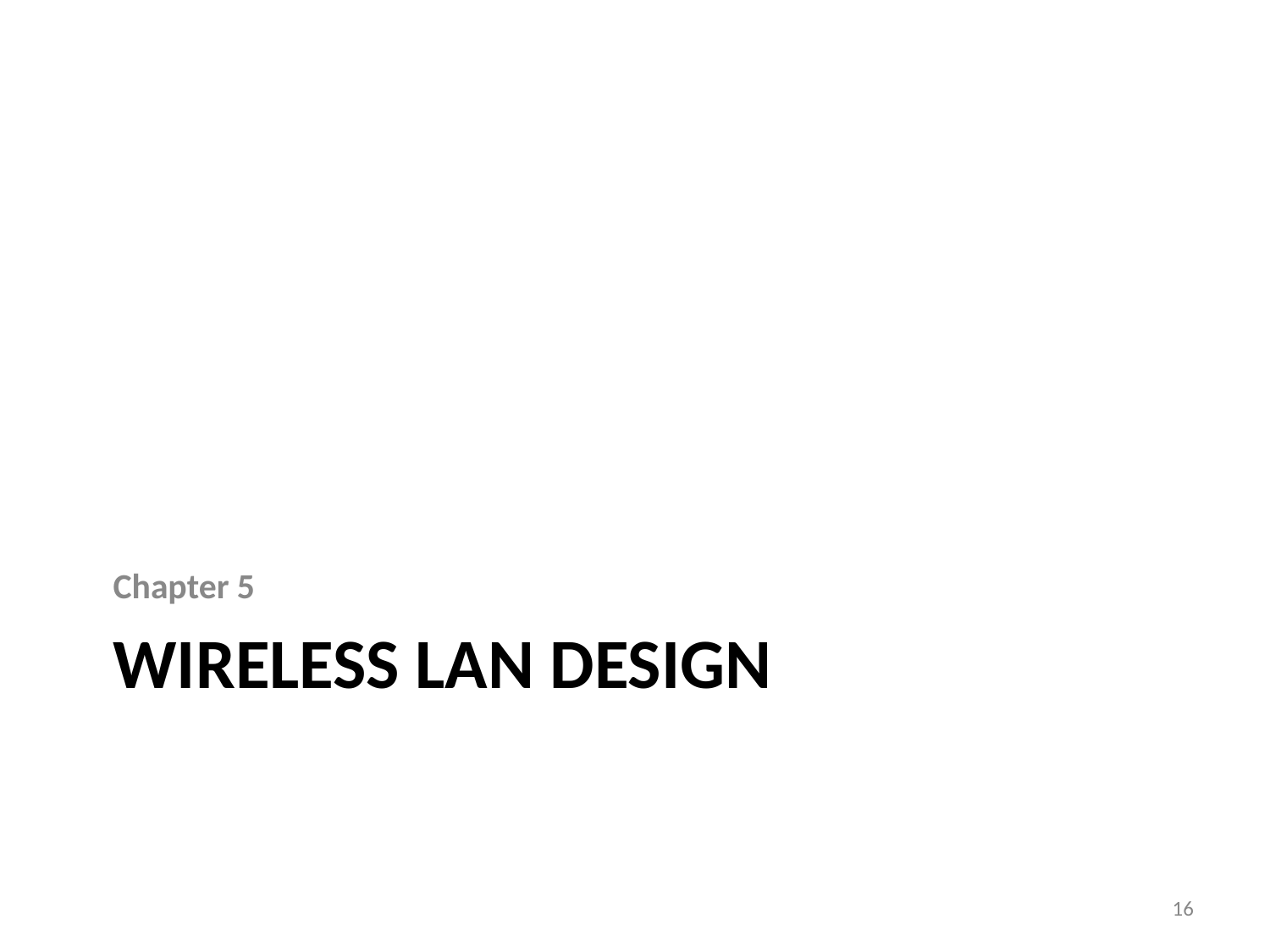

Chapter 5
# WIRELESS LAN DESIGN
16